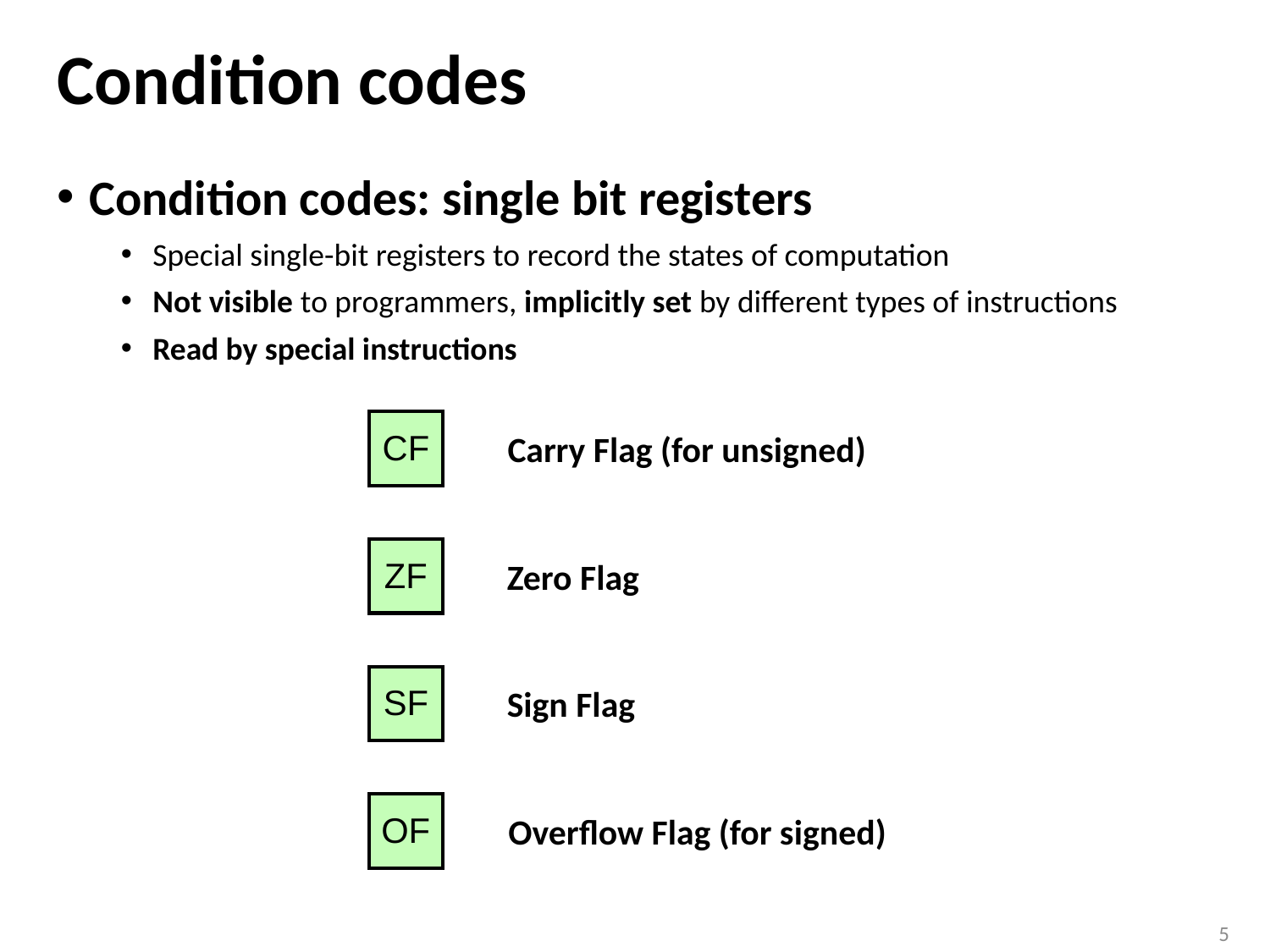

# Condition codes
Condition codes: single bit registers
Special single-bit registers to record the states of computation
Not visible to programmers, implicitly set by different types of instructions
Read by special instructions
CF
Carry Flag (for unsigned)
ZF
Zero Flag
SF
Sign Flag
OF
Overflow Flag (for signed)
5